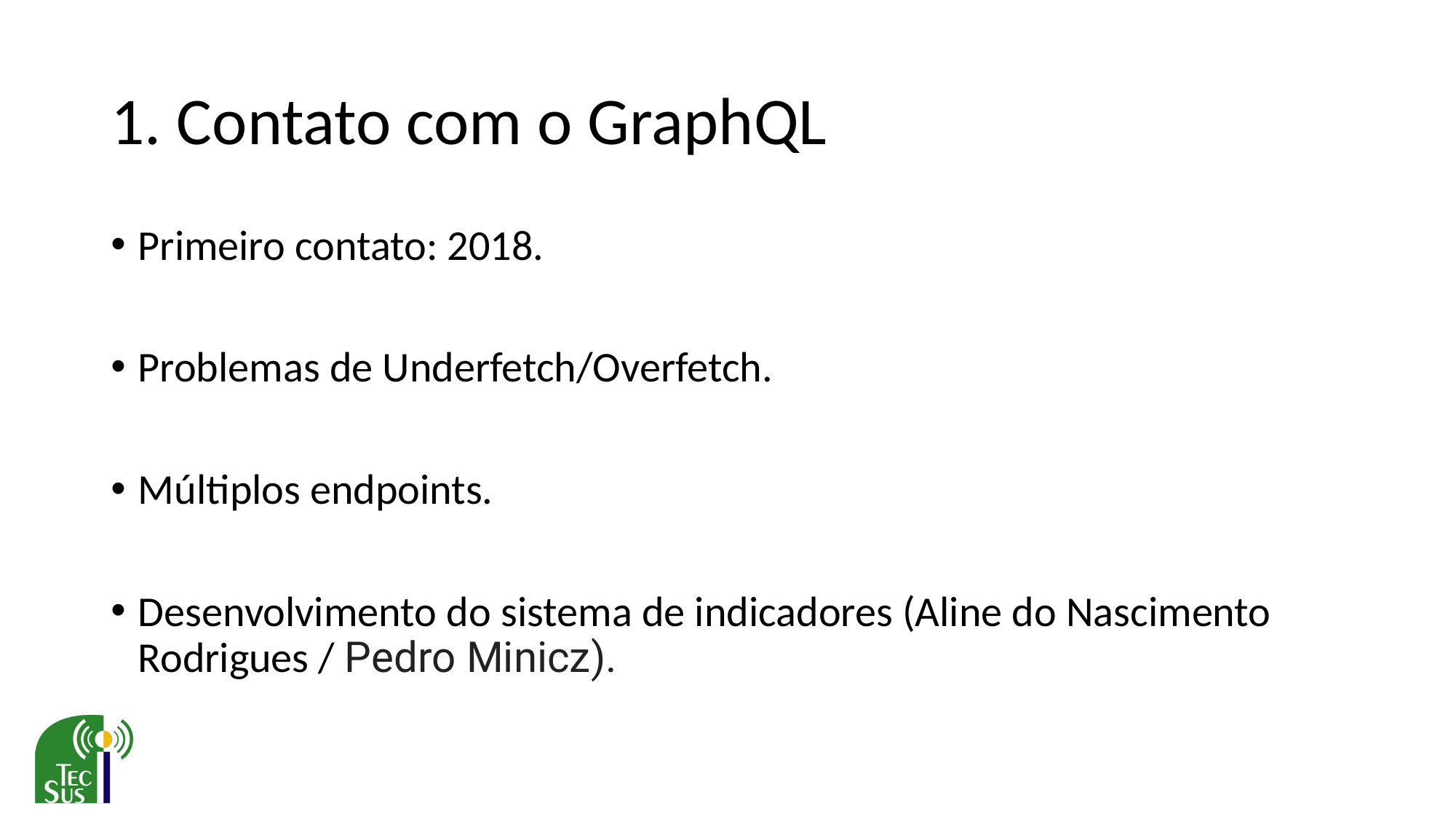

# 1. Contato com o GraphQL
Primeiro contato: 2018.

Problemas de Underfetch/Overfetch.

Múltiplos endpoints.

Desenvolvimento do sistema de indicadores (Aline do Nascimento Rodrigues / Pedro Minicz).